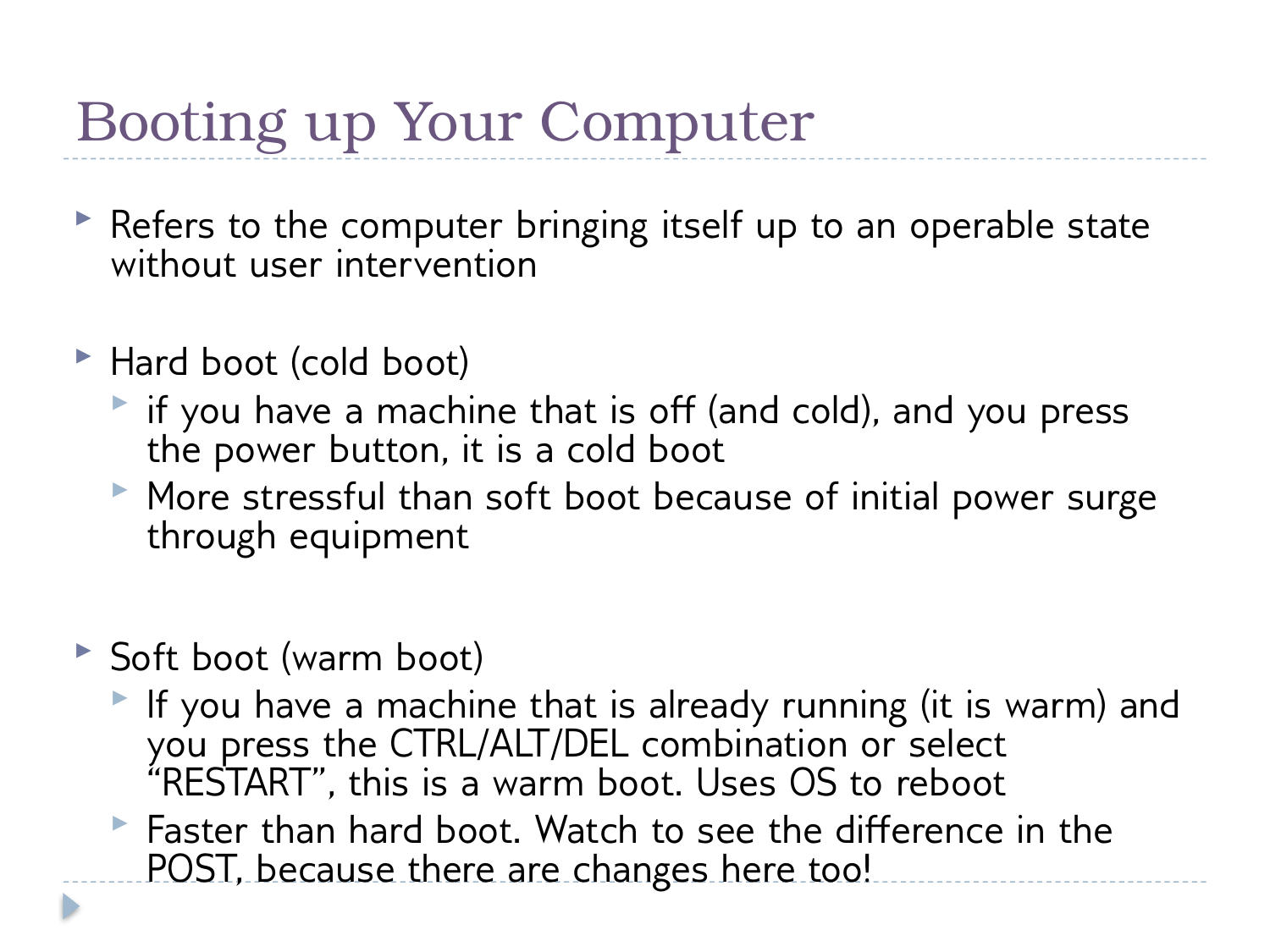

# Booting up Your Computer
Refers to the computer bringing itself up to an operable state without user intervention

Hard boot (cold boot)
if you have a machine that is off (and cold), and you press the power button, it is a cold boot
More stressful than soft boot because of initial power surge through equipment

Soft boot (warm boot)
If you have a machine that is already running (it is warm) and you press the CTRL/ALT/DEL combination or select “RESTART”, this is a warm boot. Uses OS to reboot
Faster than hard boot. Watch to see the difference in the POST, because there are changes here too!